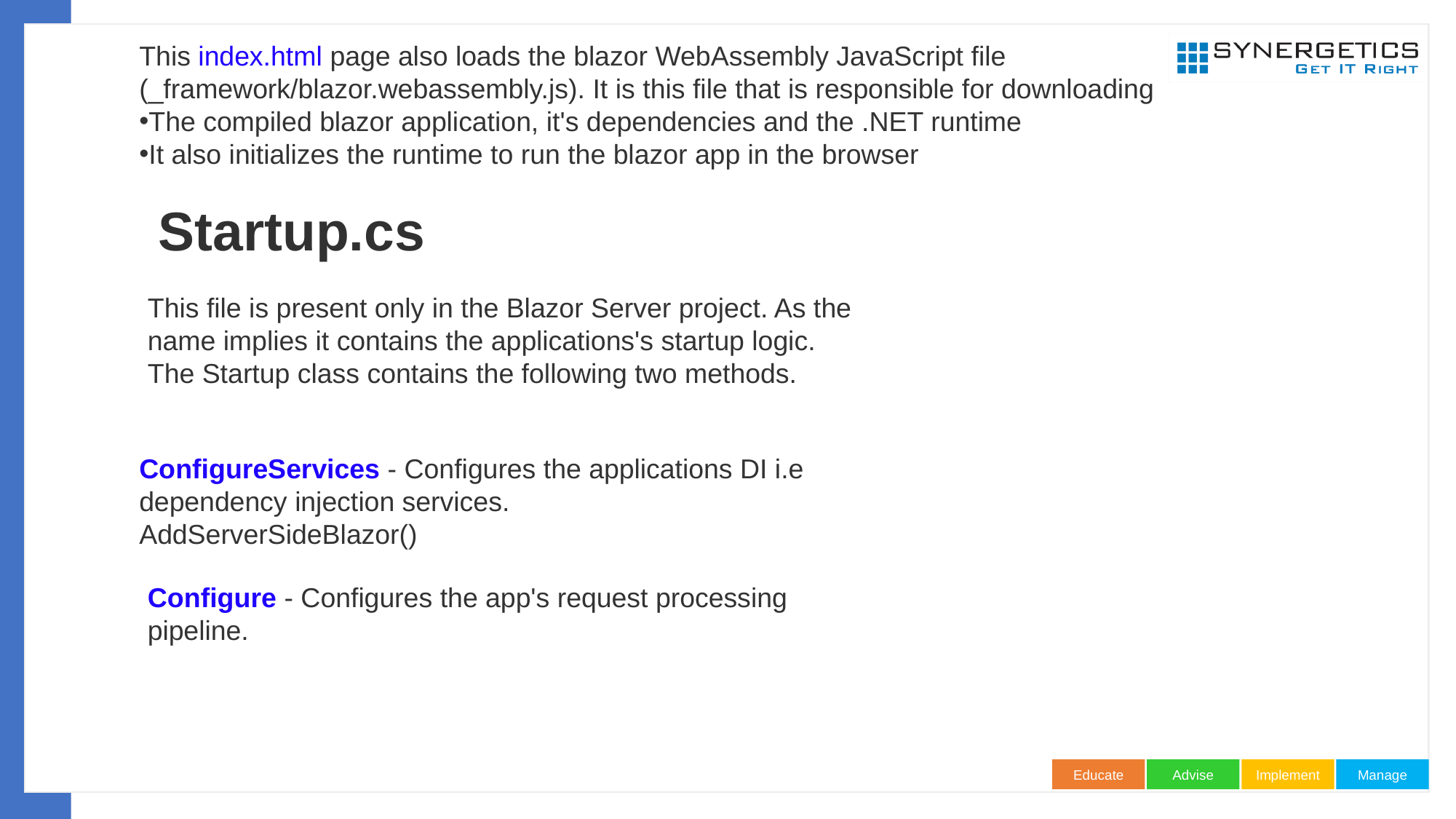

This index.html page also loads the blazor WebAssembly JavaScript file (_framework/blazor.webassembly.js). It is this file that is responsible for downloading
The compiled blazor application, it's dependencies and the .NET runtime
It also initializes the runtime to run the blazor app in the browser
Startup.cs
This file is present only in the Blazor Server project. As the name implies it contains the applications's startup logic. The Startup class contains the following two methods.
ConfigureServices - Configures the applications DI i.e dependency injection services.
AddServerSideBlazor()
Configure - Configures the app's request processing pipeline.